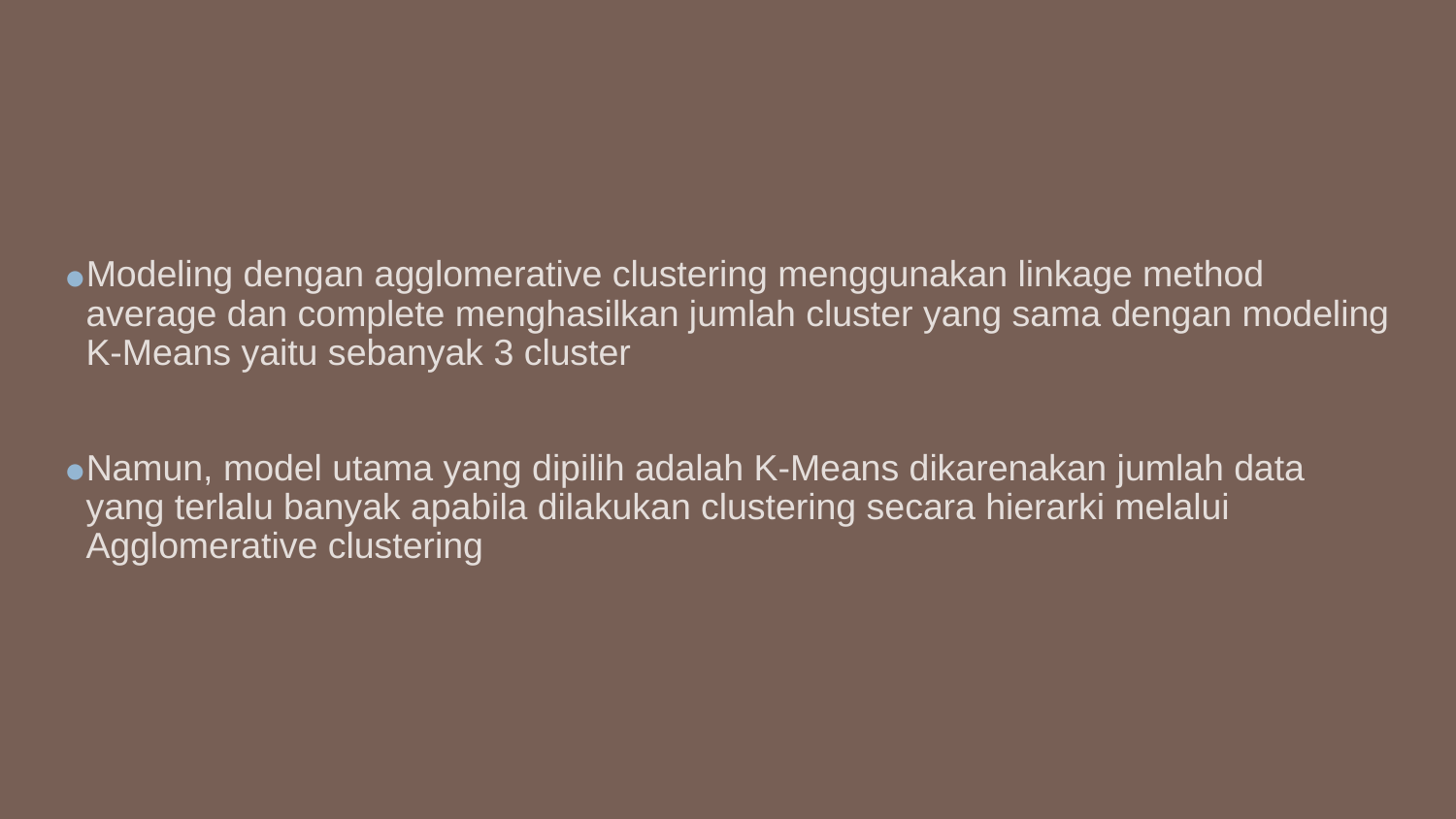

Modeling dengan agglomerative clustering menggunakan linkage method average dan complete menghasilkan jumlah cluster yang sama dengan modeling K-Means yaitu sebanyak 3 cluster

Namun, model utama yang dipilih adalah K-Means dikarenakan jumlah data yang terlalu banyak apabila dilakukan clustering secara hierarki melalui Agglomerative clustering